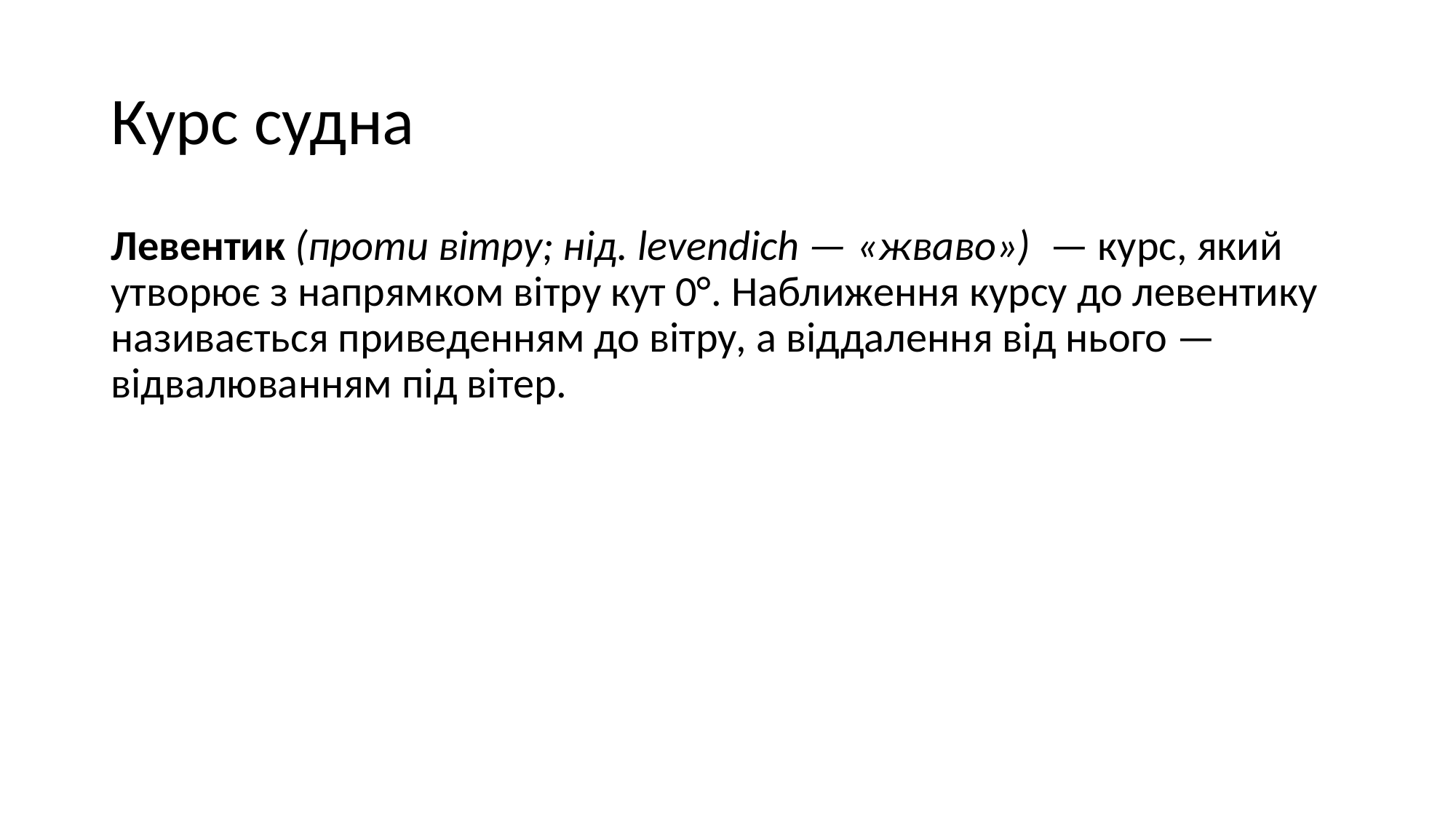

# Курс судна
Левентик (проти вітру; нід. levendich — «жваво»)  — курс, який утворює з напрямком вітру кут 0°. Наближення курсу до левентику називається приведенням до вітру, а віддалення від нього — відвалюванням під вітер.